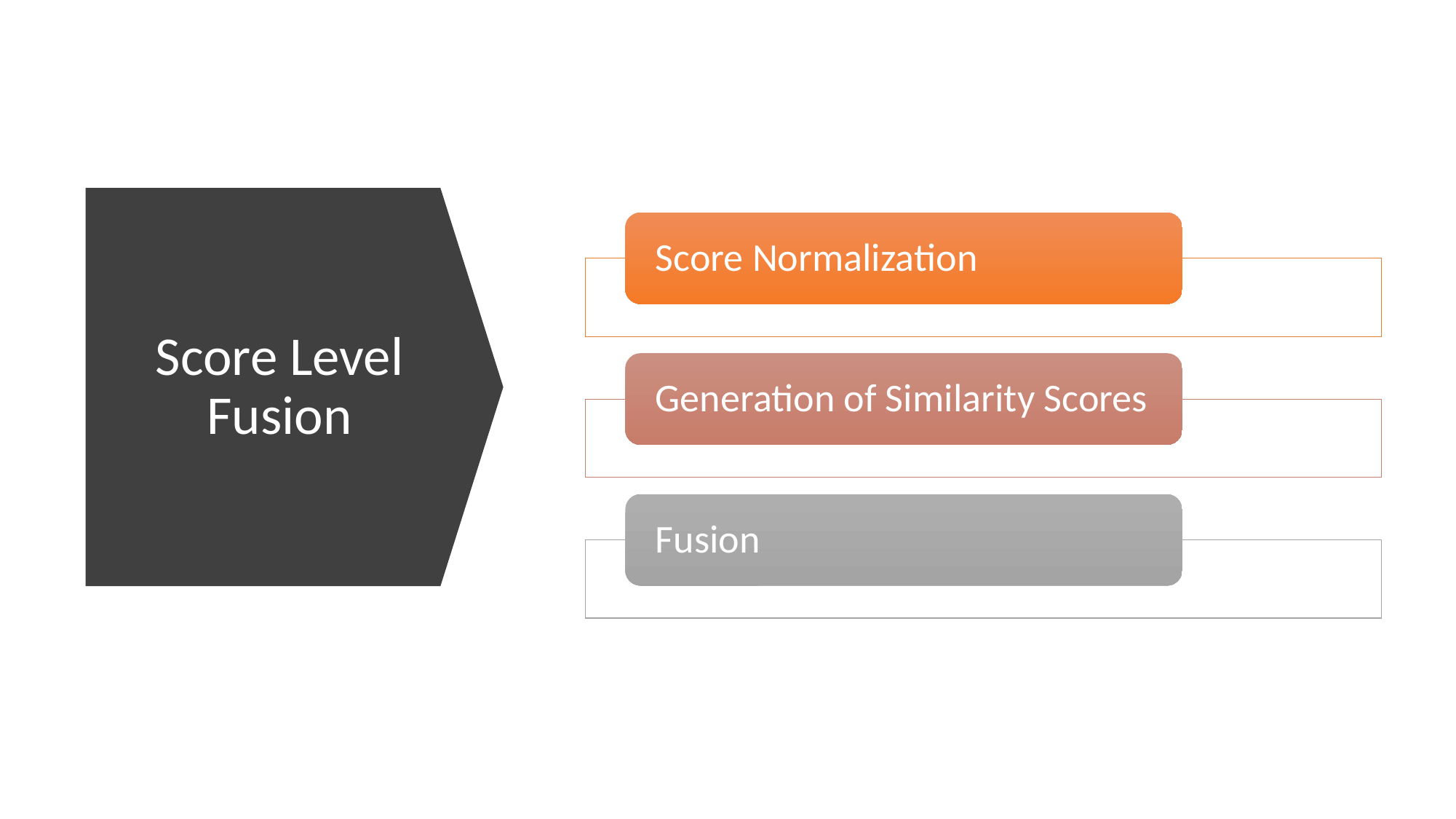

Score Normalization
Generation of Similarity Scores
Fusion

# Score Level Fusion